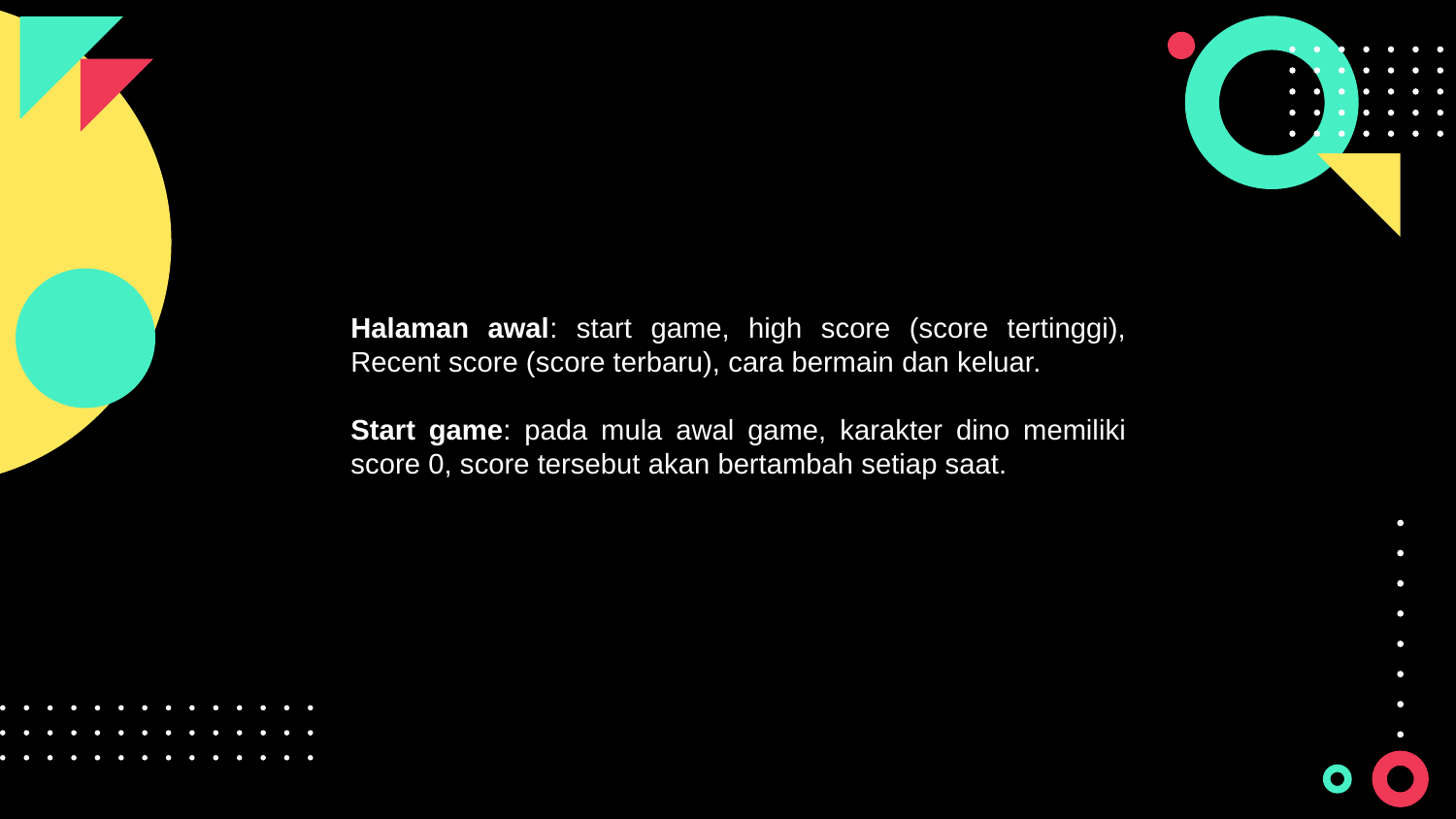

Halaman awal: start game, high score (score tertinggi), Recent score (score terbaru), cara bermain dan keluar.

Start game: pada mula awal game, karakter dino memiliki score 0, score tersebut akan bertambah setiap saat.